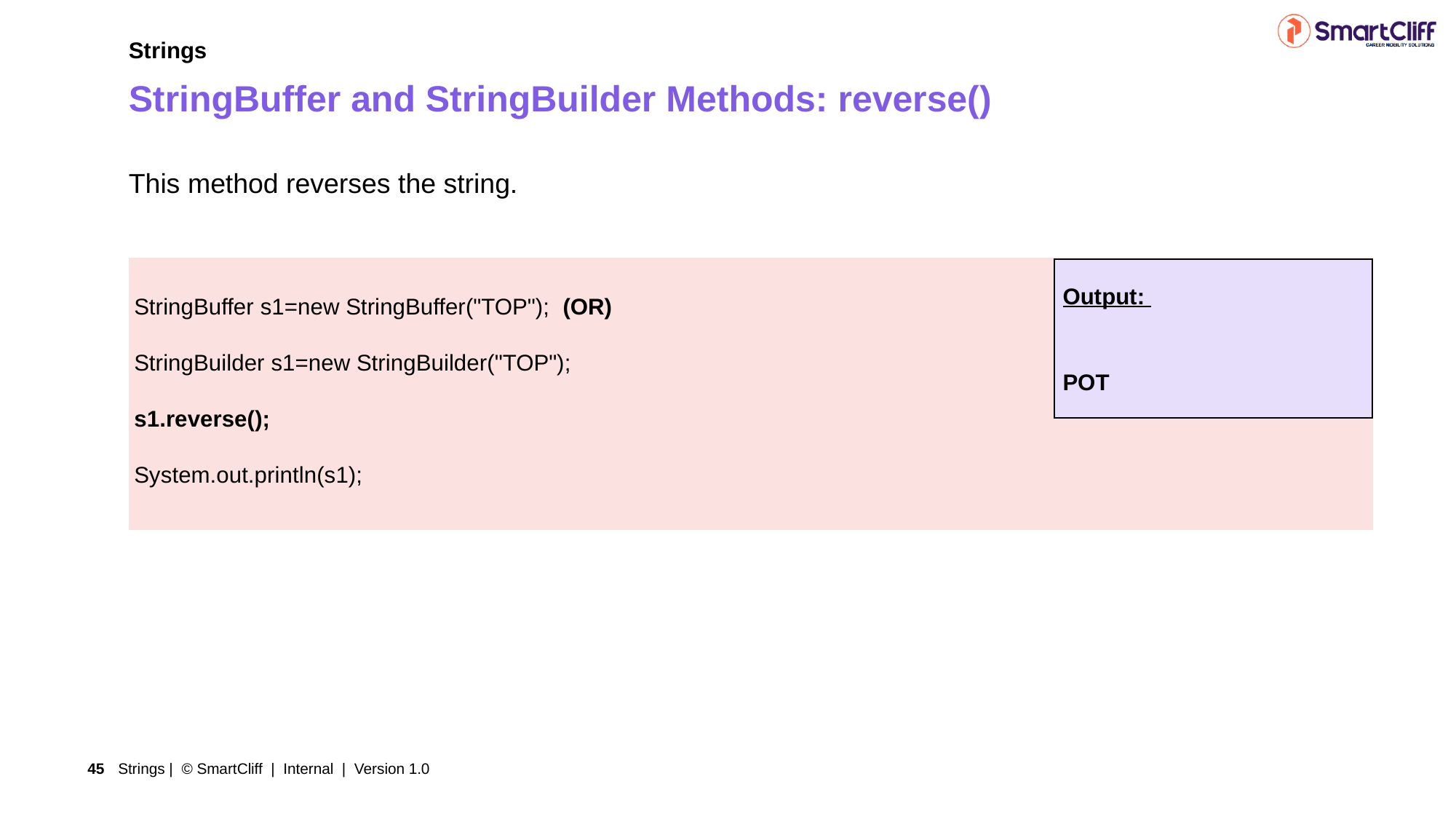

Strings
StringBuffer and StringBuilder Methods: reverse()
This method reverses the string.

| StringBuffer s1=new StringBuffer("TOP"); (OR) StringBuilder s1=new StringBuilder("TOP"); s1.reverse(); System.out.println(s1); |
| --- |
Output:

POT
Strings |  © SmartCliff  |  Internal  |  Version 1.0
45